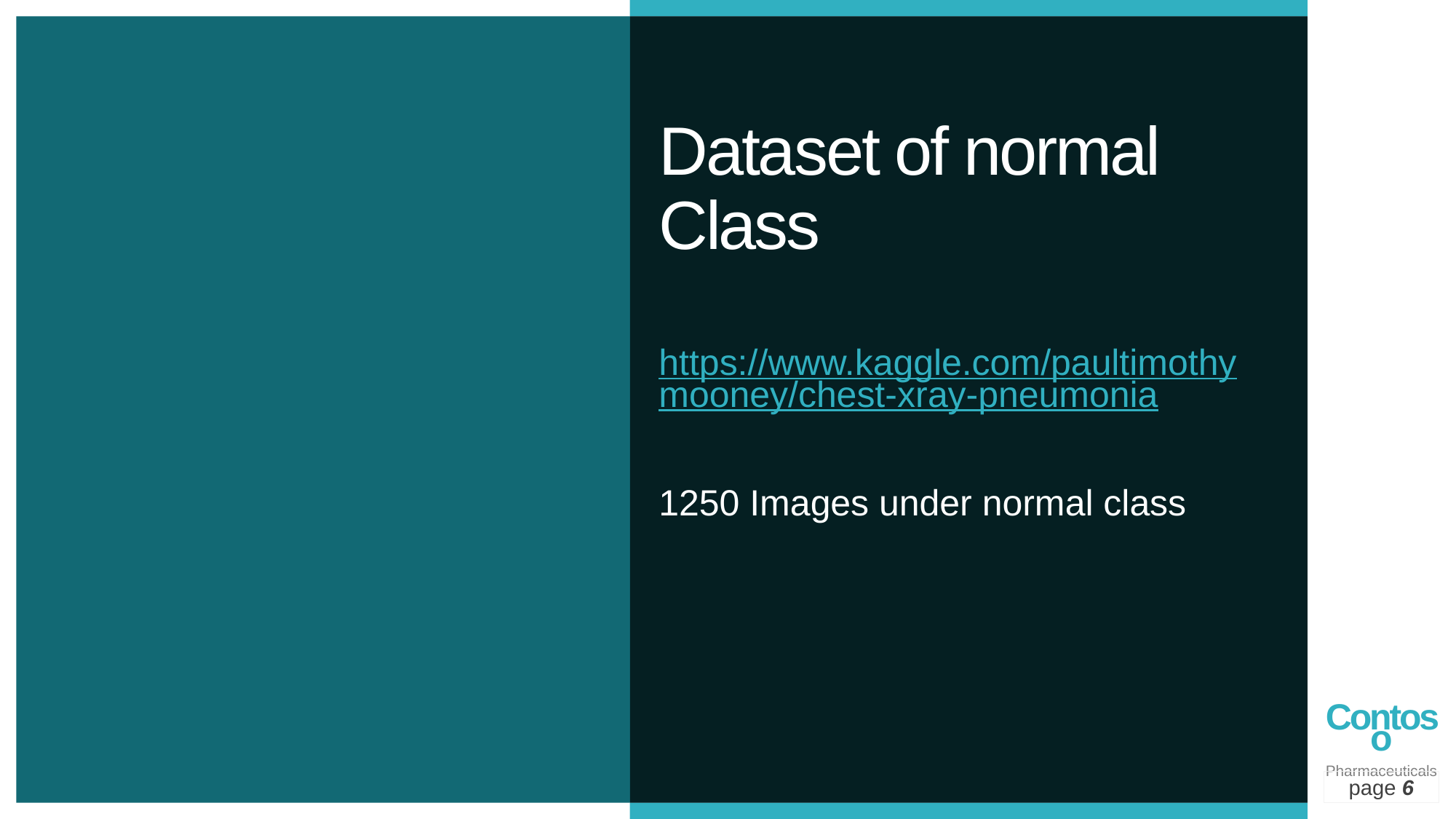

# Dataset of normal Class
https://www.kaggle.com/paultimothymooney/chest-xray-pneumonia

1250 Images under normal class
page 6